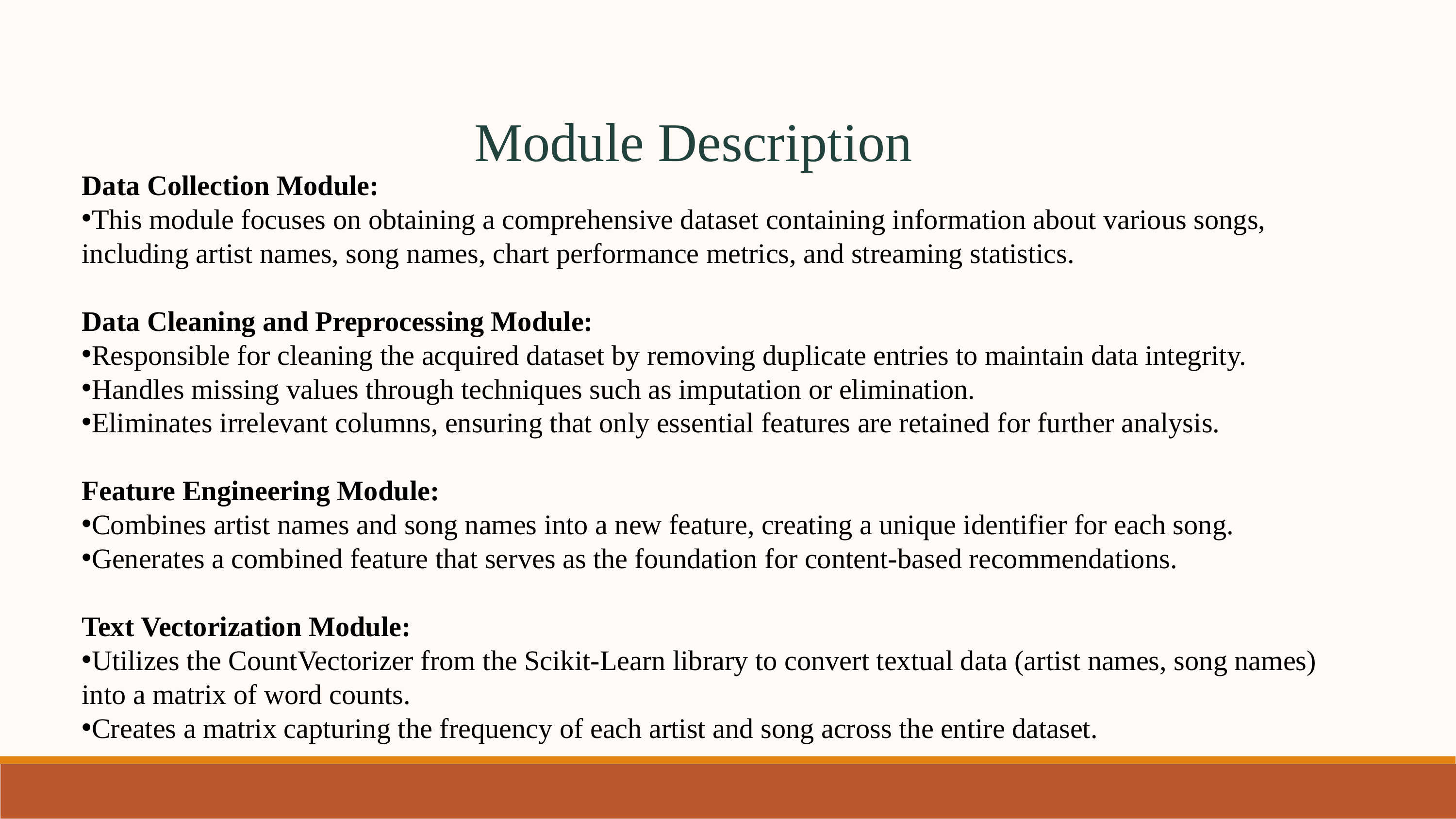

Module Description
Data Collection Module:
This module focuses on obtaining a comprehensive dataset containing information about various songs, including artist names, song names, chart performance metrics, and streaming statistics.

Data Cleaning and Preprocessing Module:
Responsible for cleaning the acquired dataset by removing duplicate entries to maintain data integrity.
Handles missing values through techniques such as imputation or elimination.
Eliminates irrelevant columns, ensuring that only essential features are retained for further analysis.

Feature Engineering Module:
Combines artist names and song names into a new feature, creating a unique identifier for each song.
Generates a combined feature that serves as the foundation for content-based recommendations.

Text Vectorization Module:
Utilizes the CountVectorizer from the Scikit-Learn library to convert textual data (artist names, song names) into a matrix of word counts.
Creates a matrix capturing the frequency of each artist and song across the entire dataset.